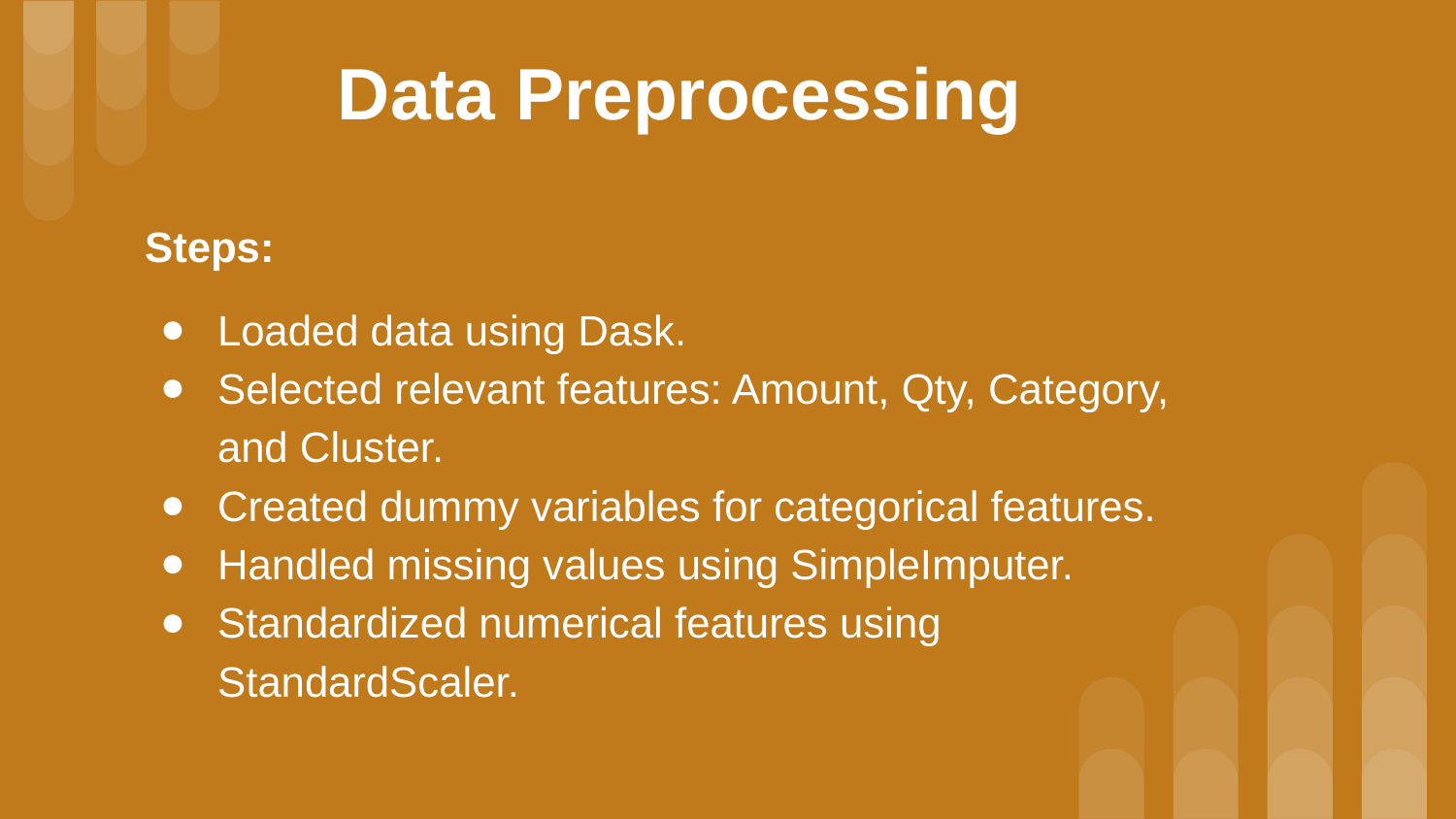

# Data Preprocessing
Steps:
Loaded data using Dask.
Selected relevant features: Amount, Qty, Category, and Cluster.
Created dummy variables for categorical features.
Handled missing values using SimpleImputer.
Standardized numerical features using StandardScaler.